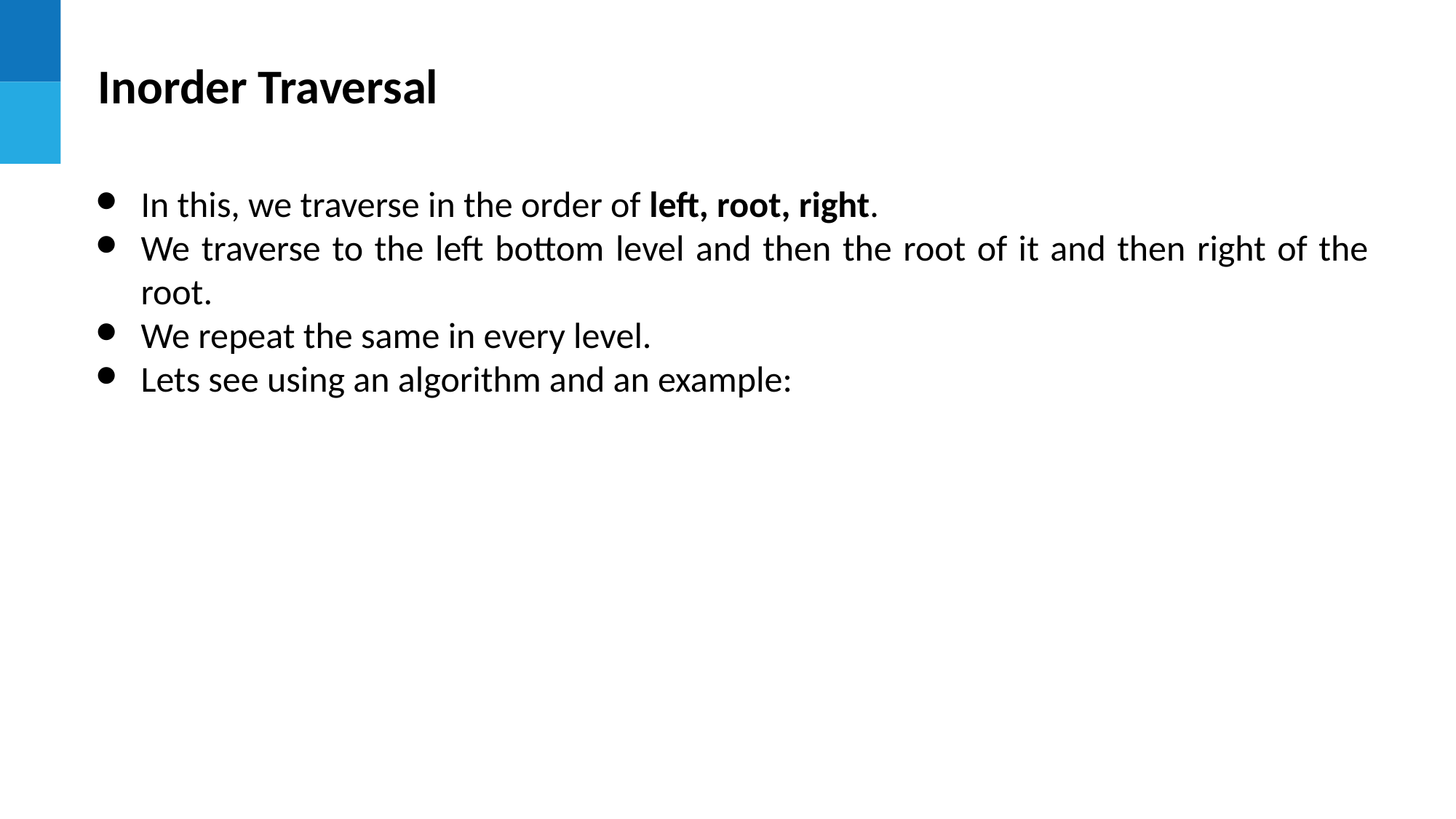

Inorder Traversal
In this, we traverse in the order of left, root, right.
We traverse to the left bottom level and then the root of it and then right of the root.
We repeat the same in every level.
Lets see using an algorithm and an example: